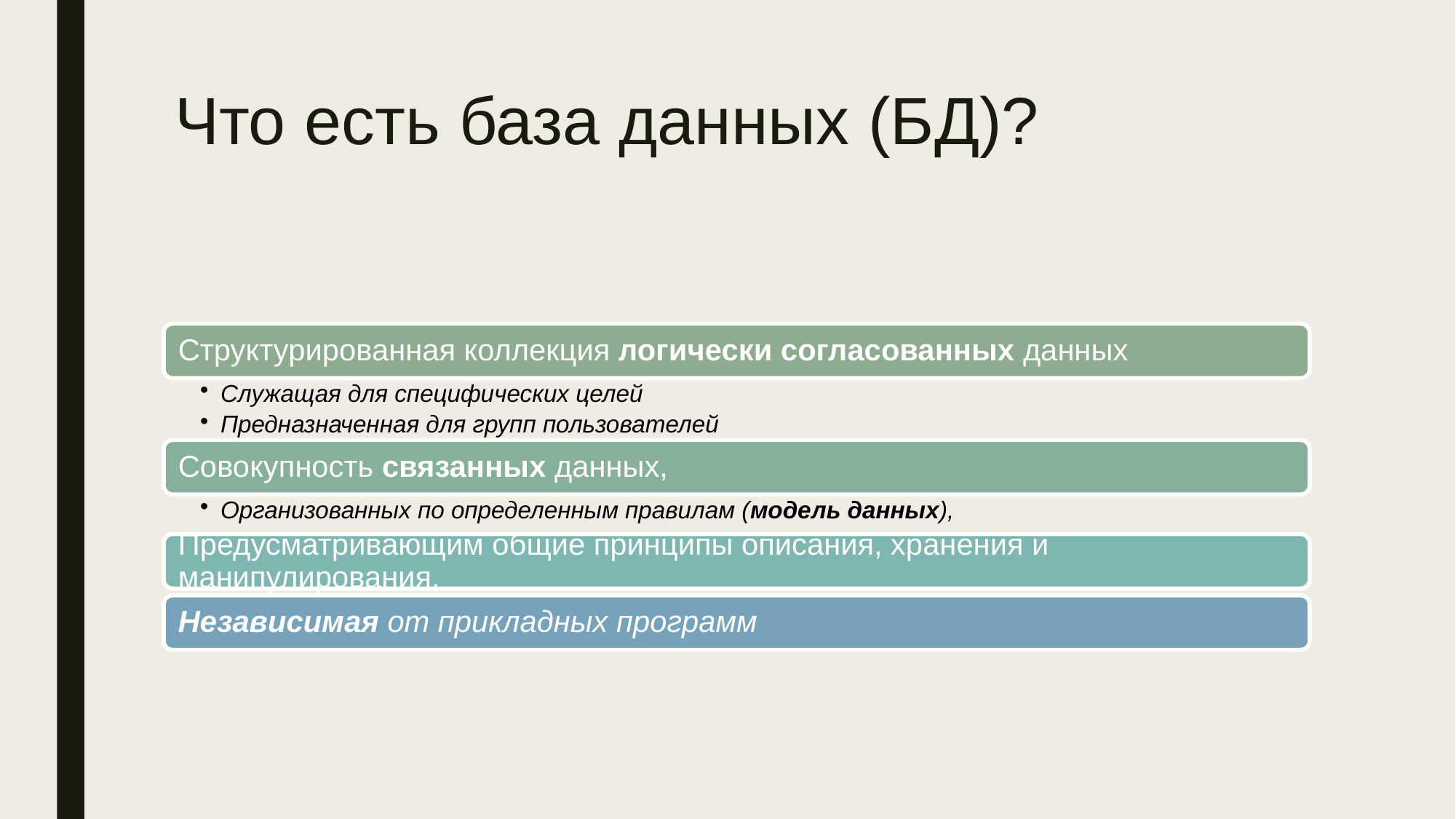

# Что есть база данных (БД)?
Структурированная коллекция логически согласованных данных
Служащая для специфических целей
Предназначенная для групп пользователей
Совокупность связанных данных,
Организованных по определенным правилам (модель данных),
Предусматривающим общие принципы описания, хранения и манипулирования,
Независимая от прикладных программ